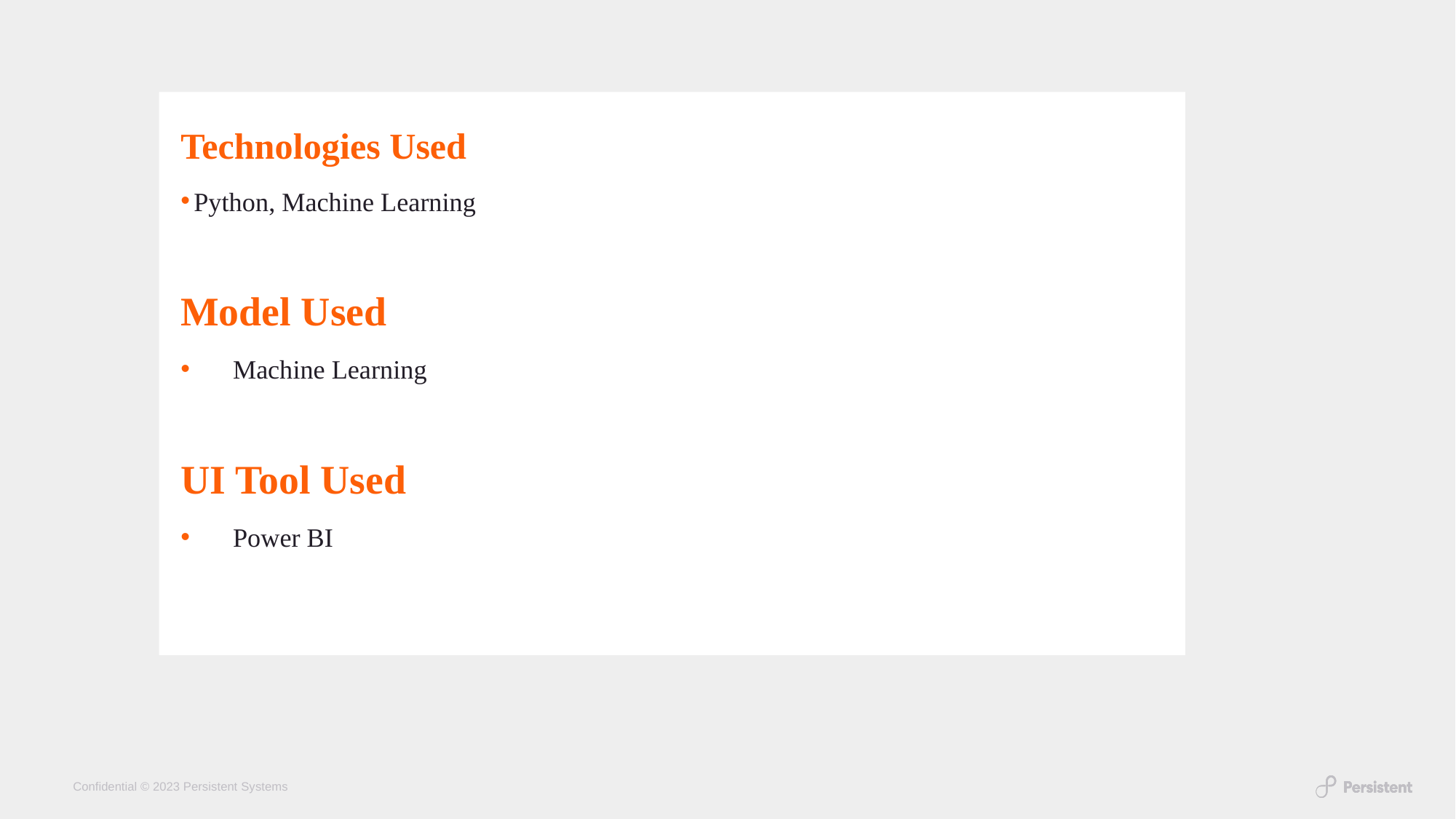

Technologies Used
Python, Machine Learning

Model Used
Machine Learning

UI Tool Used
Power BI